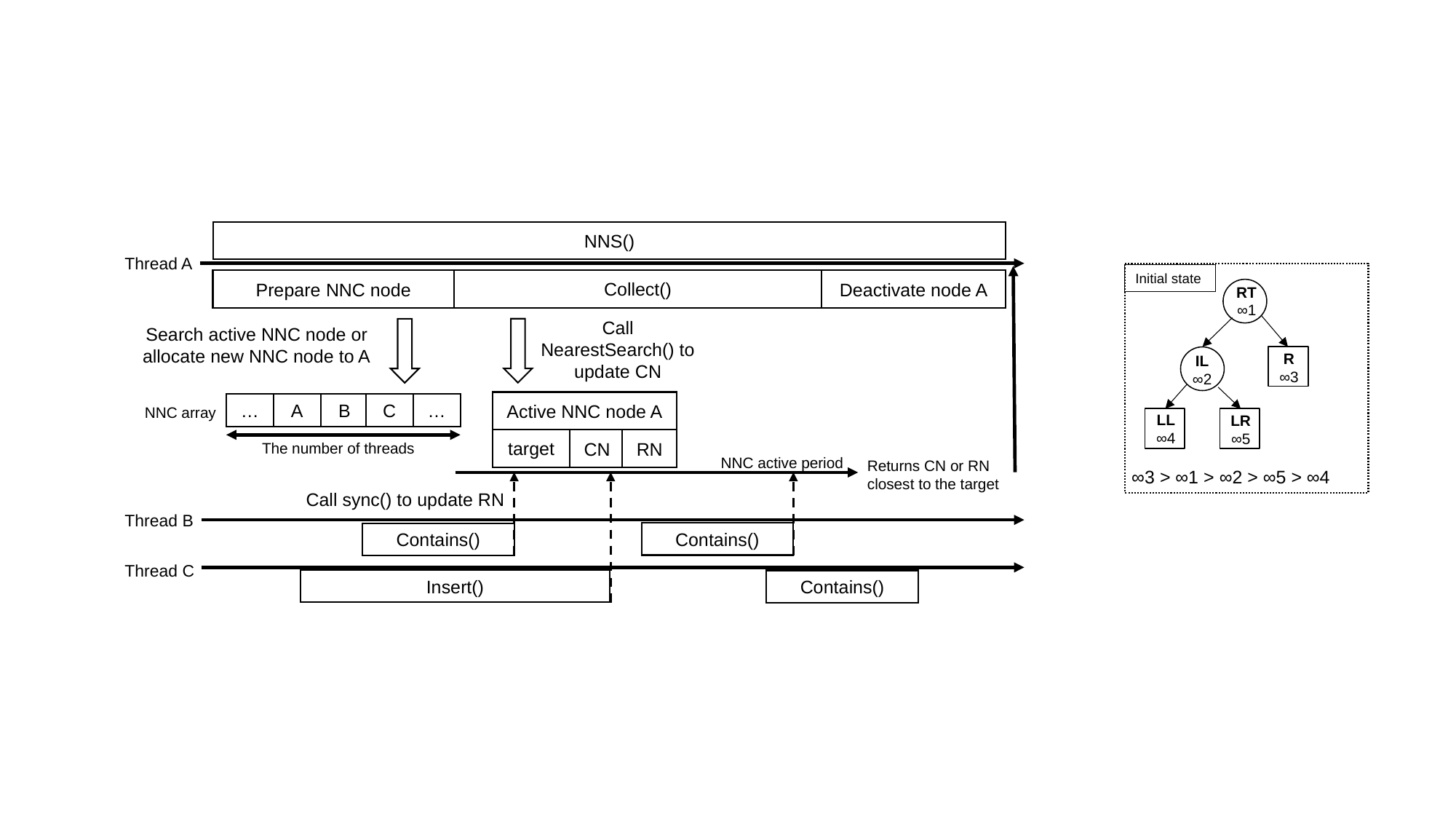

NNS()
Thread A

Initial state
Collect()
Deactivate node A
Prepare NNC node
RT
∞1

Search active NNC node or allocate new NNC node to A

Call NearestSearch() to update CN
R
∞3
IL
∞2

Active NNC node A
…
A
B
C
…
NNC array
LL
∞4
LR
∞5

target
RN
CN
The number of threads
NNC active period
Returns CN or RN closest to the target
∞3 > ∞1 > ∞2 > ∞5 > ∞4
Call sync() to update RN
Thread B
Contains()
Contains()
Thread C
Insert()
Contains()